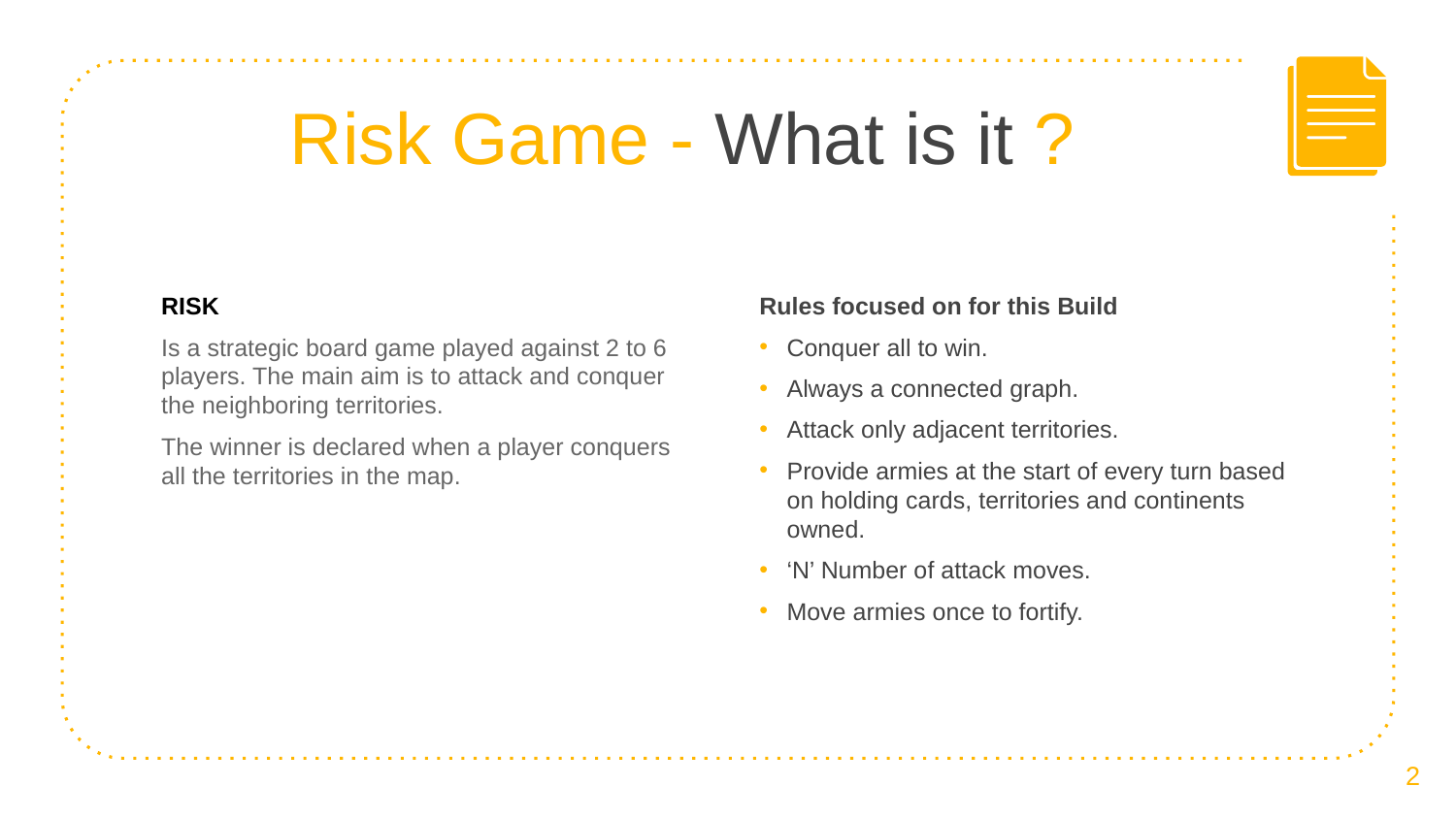

# Risk Game - What is it ?
RISK
Is a strategic board game played against 2 to 6 players. The main aim is to attack and conquer the neighboring territories.
The winner is declared when a player conquers all the territories in the map.

Rules focused on for this Build
Conquer all to win.
Always a connected graph.
Attack only adjacent territories.
Provide armies at the start of every turn based on holding cards, territories and continents owned.
‘N’ Number of attack moves.
Move armies once to fortify.

2